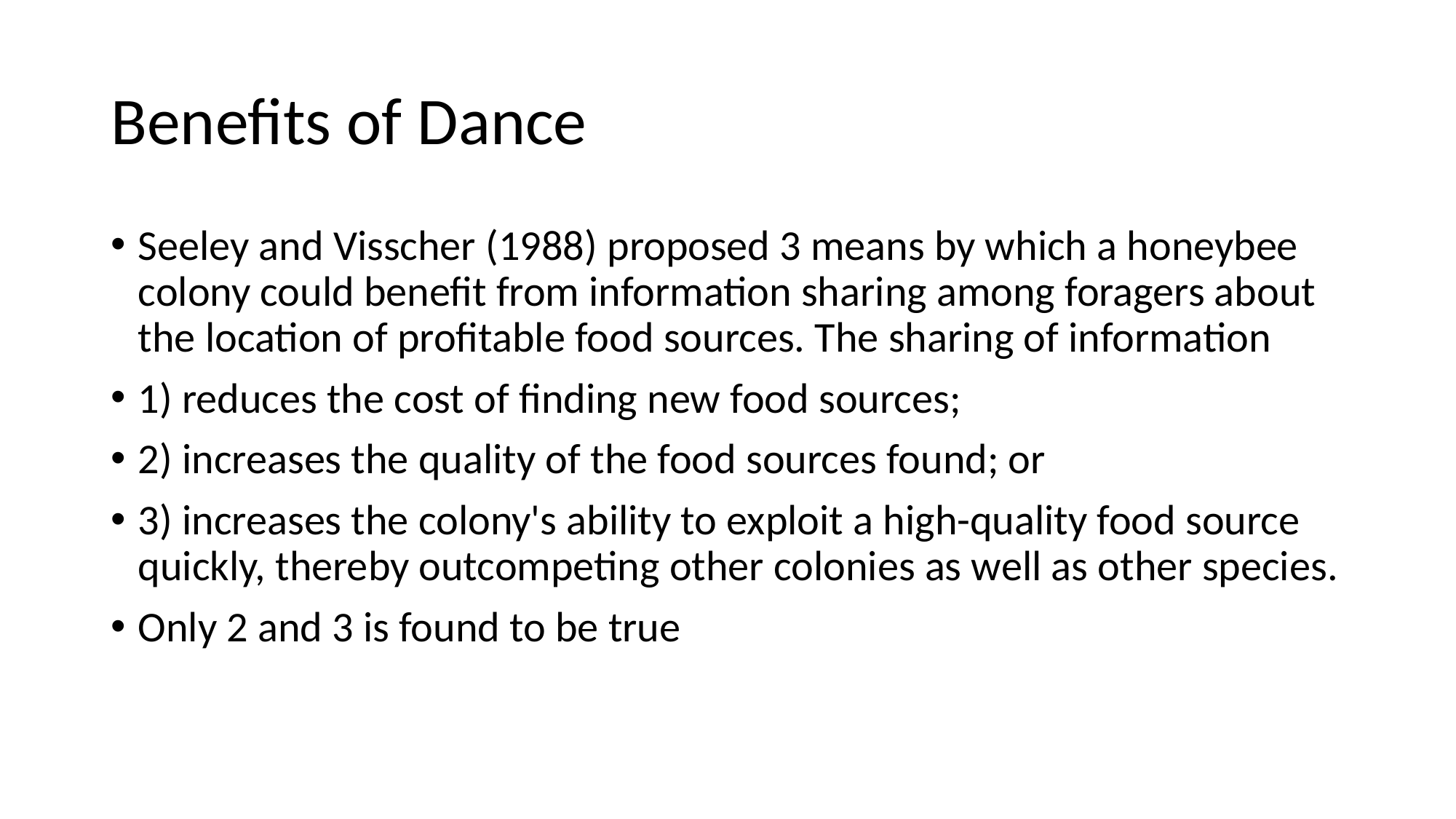

# Benefits of Dance
Seeley and Visscher (1988) proposed 3 means by which a honeybee colony could benefit from information sharing among foragers about the location of profitable food sources. The sharing of information
1) reduces the cost of finding new food sources;
2) increases the quality of the food sources found; or
3) increases the colony's ability to exploit a high-quality food source quickly, thereby outcompeting other colonies as well as other species.
Only 2 and 3 is found to be true